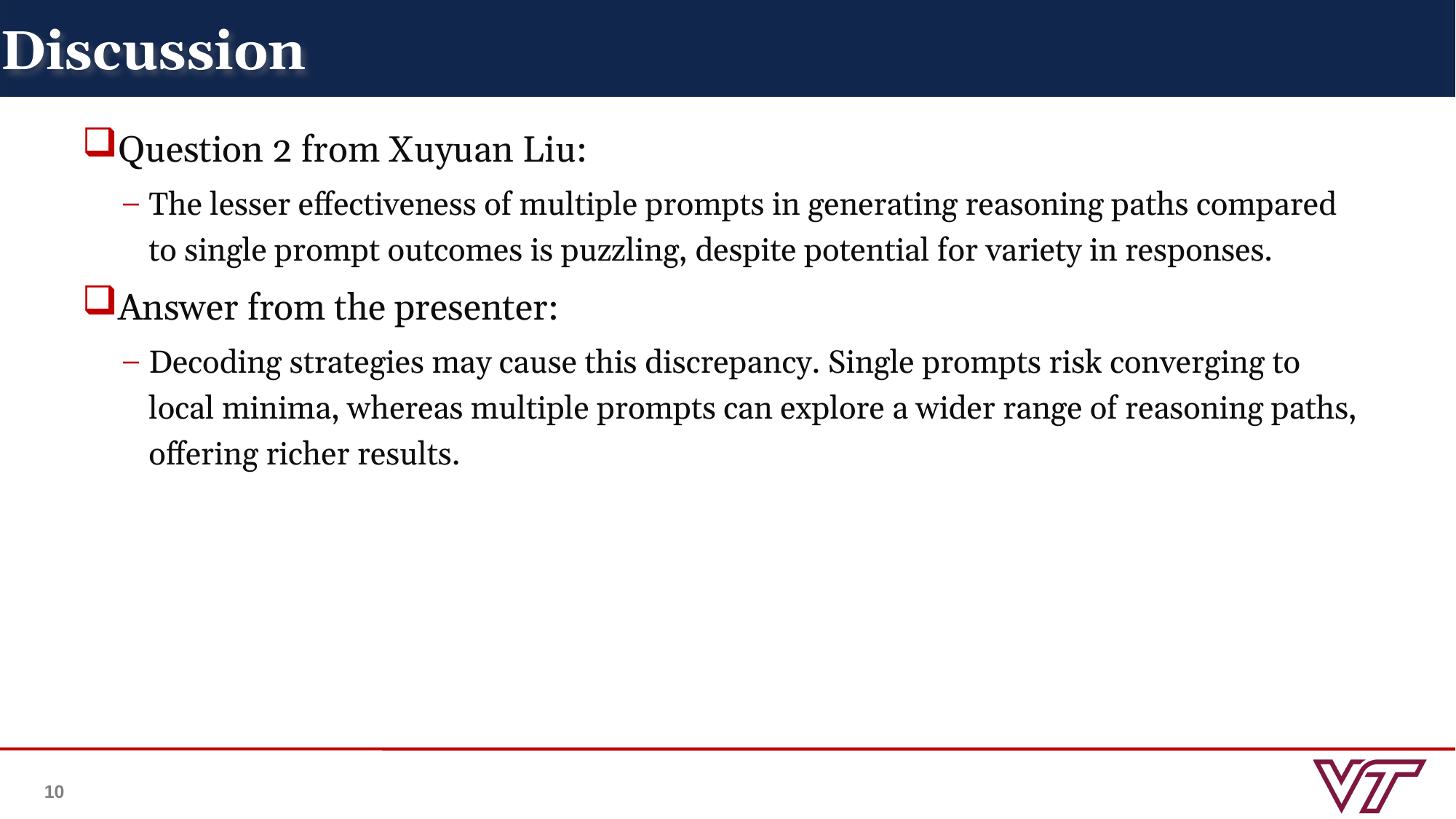

# Discussion
Question 2 from Xuyuan Liu:
The lesser effectiveness of multiple prompts in generating reasoning paths compared to single prompt outcomes is puzzling, despite potential for variety in responses.
Answer from the presenter:
Decoding strategies may cause this discrepancy. Single prompts risk converging to local minima, whereas multiple prompts can explore a wider range of reasoning paths, offering richer results.

10